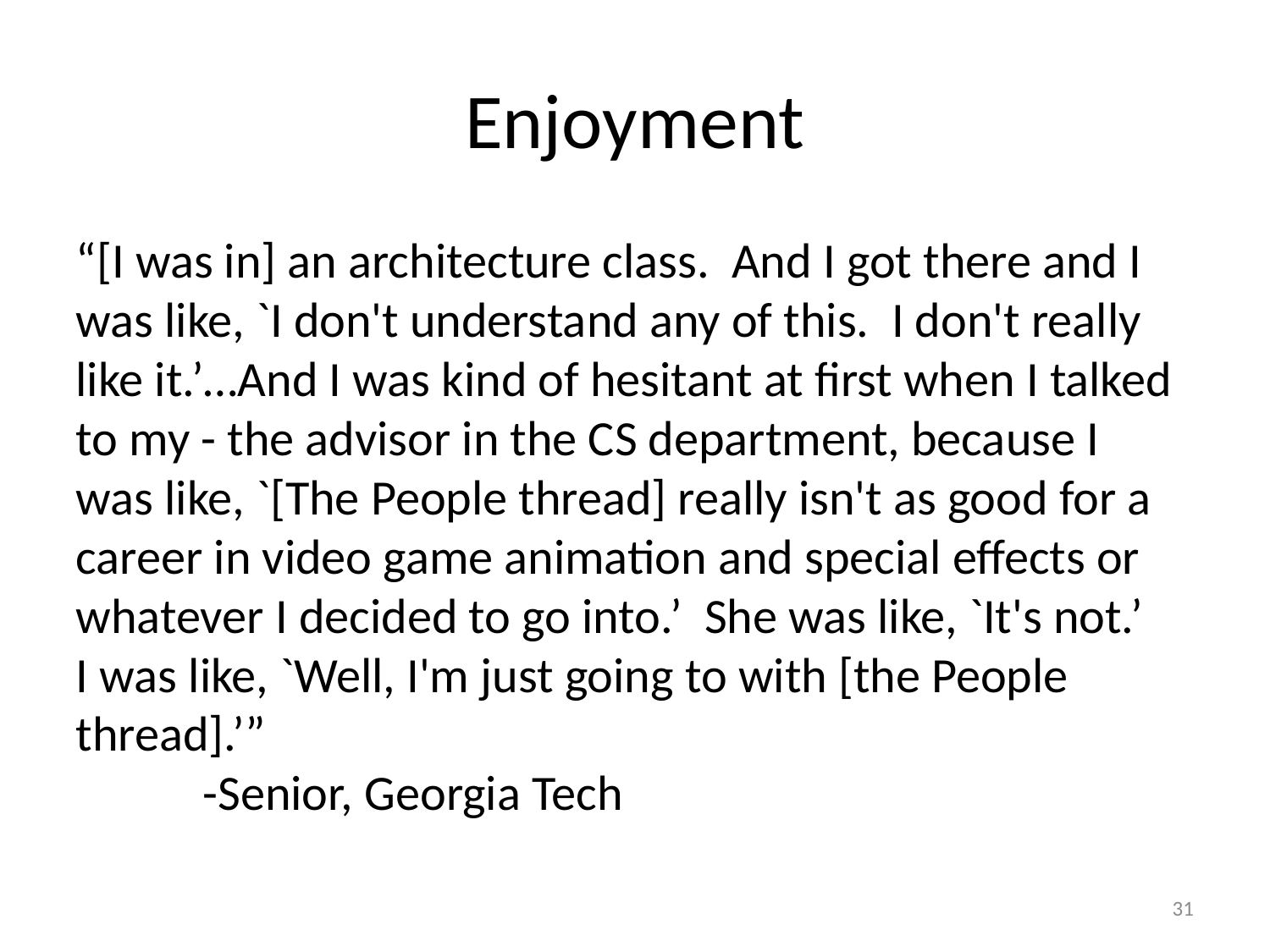

# Enjoyment
“[I was in] an architecture class.  And I got there and I was like, `I don't understand any of this.  I don't really like it.’…And I was kind of hesitant at first when I talked to my - the advisor in the CS department, because I was like, `[The People thread] really isn't as good for a career in video game animation and special effects or whatever I decided to go into.’  She was like, `It's not.’  I was like, `Well, I'm just going to with [the People thread].’”
	-Senior, Georgia Tech
31